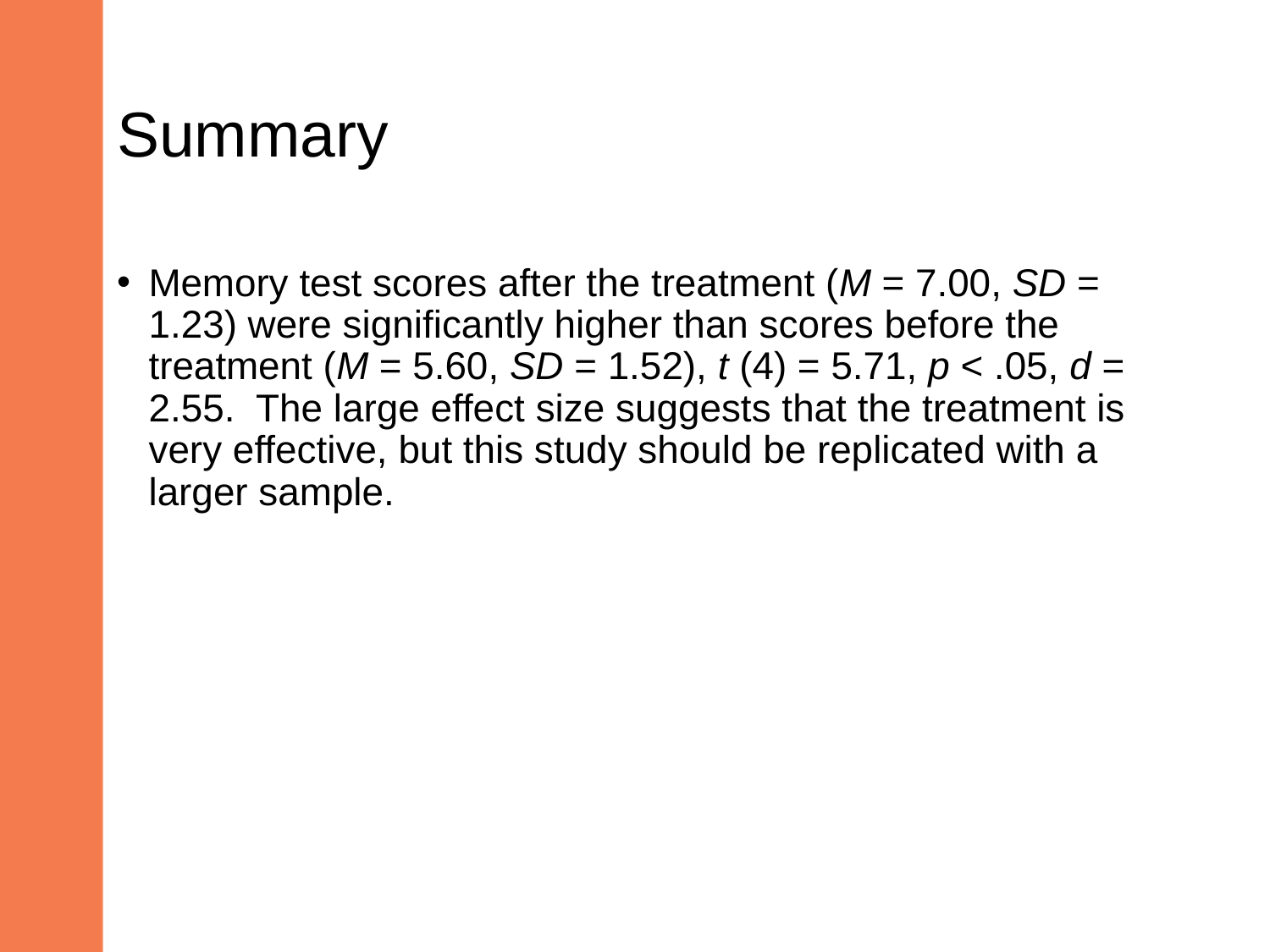

# Summary
Memory test scores after the treatment (M = 7.00, SD = 1.23) were significantly higher than scores before the treatment (M = 5.60, SD = 1.52), t (4) = 5.71, p < .05, d = 2.55.  The large effect size suggests that the treatment is very effective, but this study should be replicated with a larger sample.